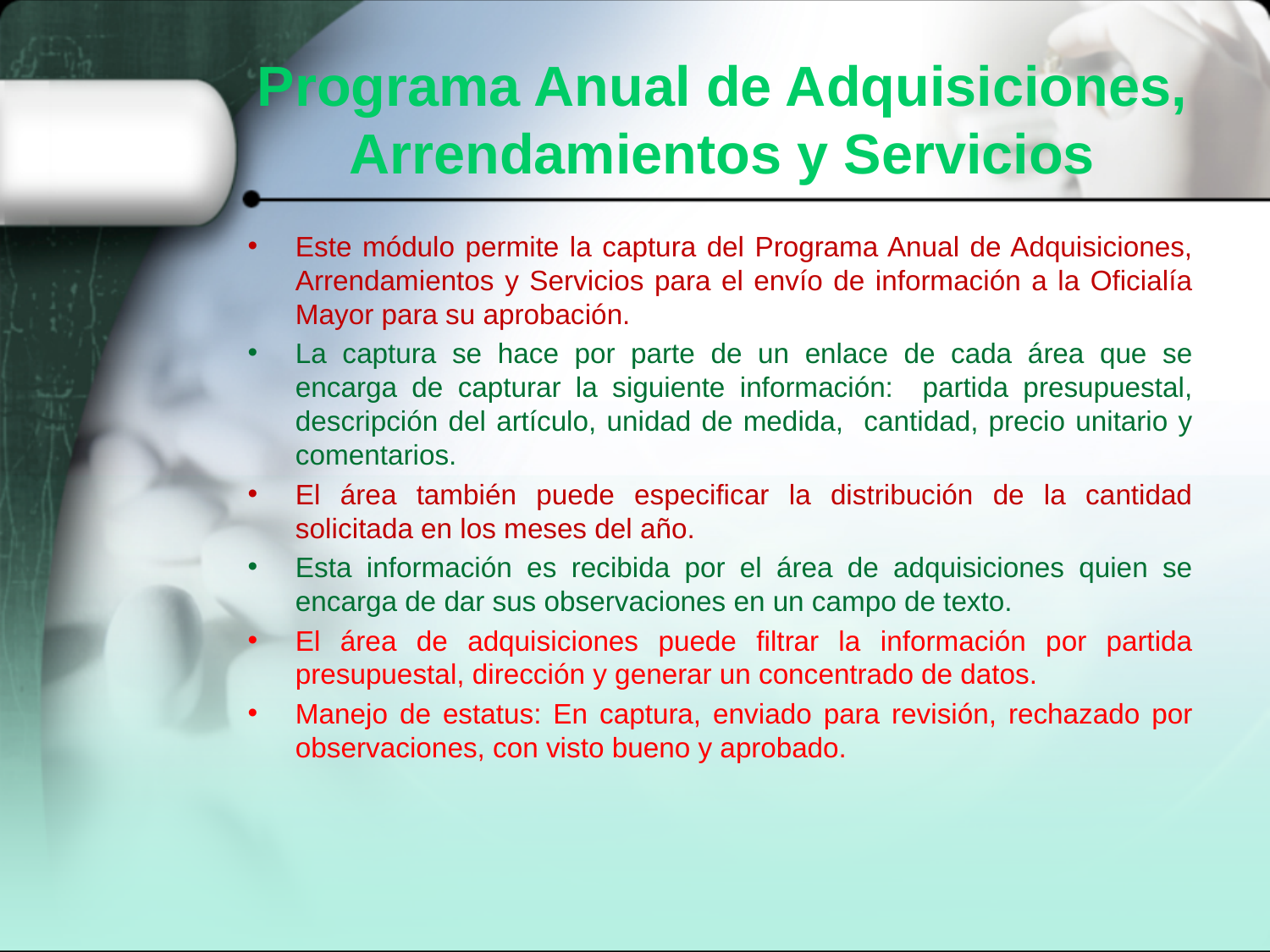

# Programa Anual de Adquisiciones, Arrendamientos y Servicios
Este módulo permite la captura del Programa Anual de Adquisiciones, Arrendamientos y Servicios para el envío de información a la Oficialía Mayor para su aprobación.
La captura se hace por parte de un enlace de cada área que se encarga de capturar la siguiente información:  partida presupuestal, descripción del artículo, unidad de medida,  cantidad, precio unitario y comentarios.
El área también puede especificar la distribución de la cantidad solicitada en los meses del año.
Esta información es recibida por el área de adquisiciones quien se encarga de dar sus observaciones en un campo de texto.
El área de adquisiciones puede filtrar la información por partida presupuestal, dirección y generar un concentrado de datos.
Manejo de estatus: En captura, enviado para revisión, rechazado por observaciones, con visto bueno y aprobado.